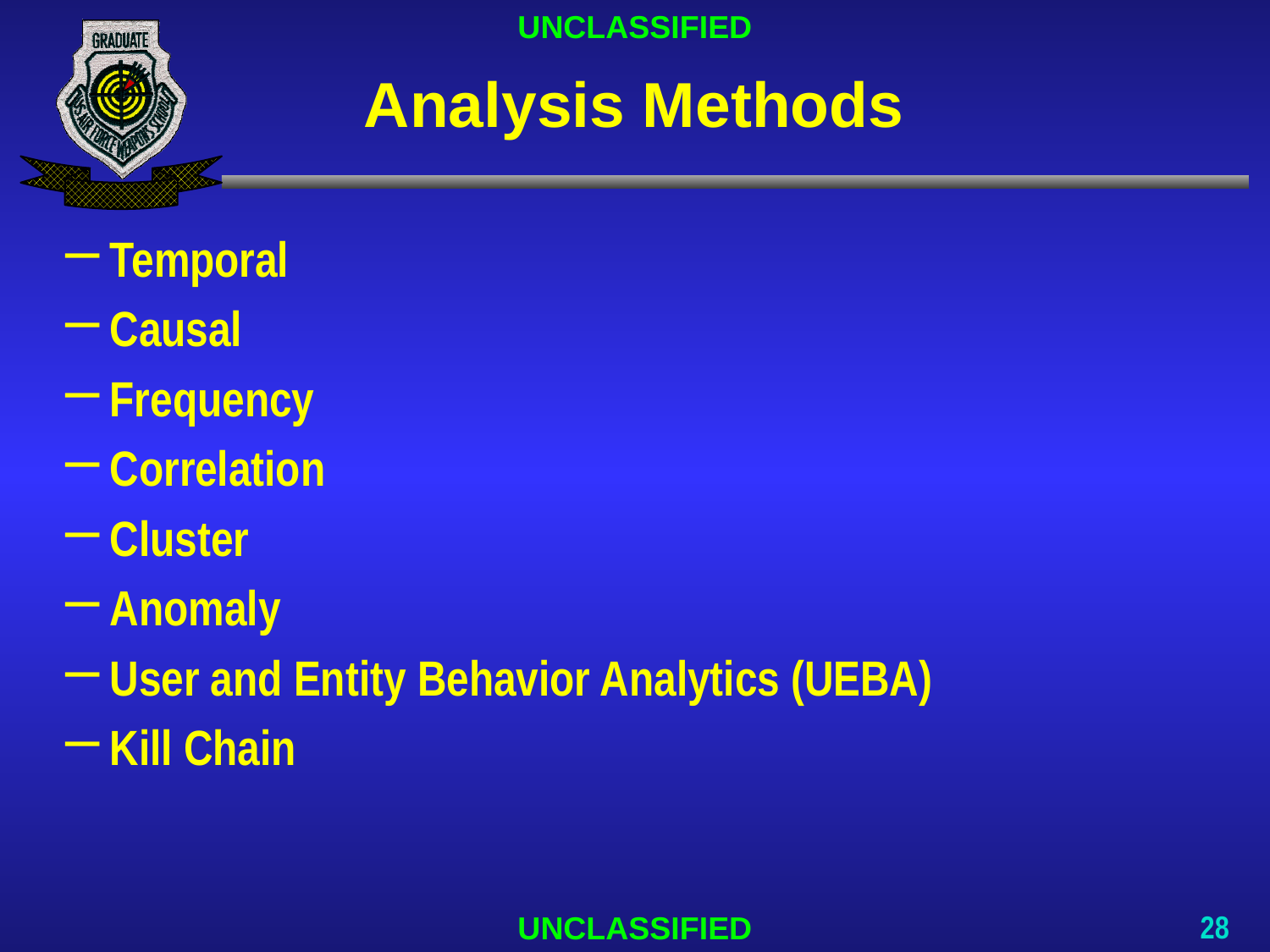

# Analysis Methods
Temporal
Causal
Frequency
Correlation
Cluster
Anomaly
User and Entity Behavior Analytics (UEBA)
Kill Chain